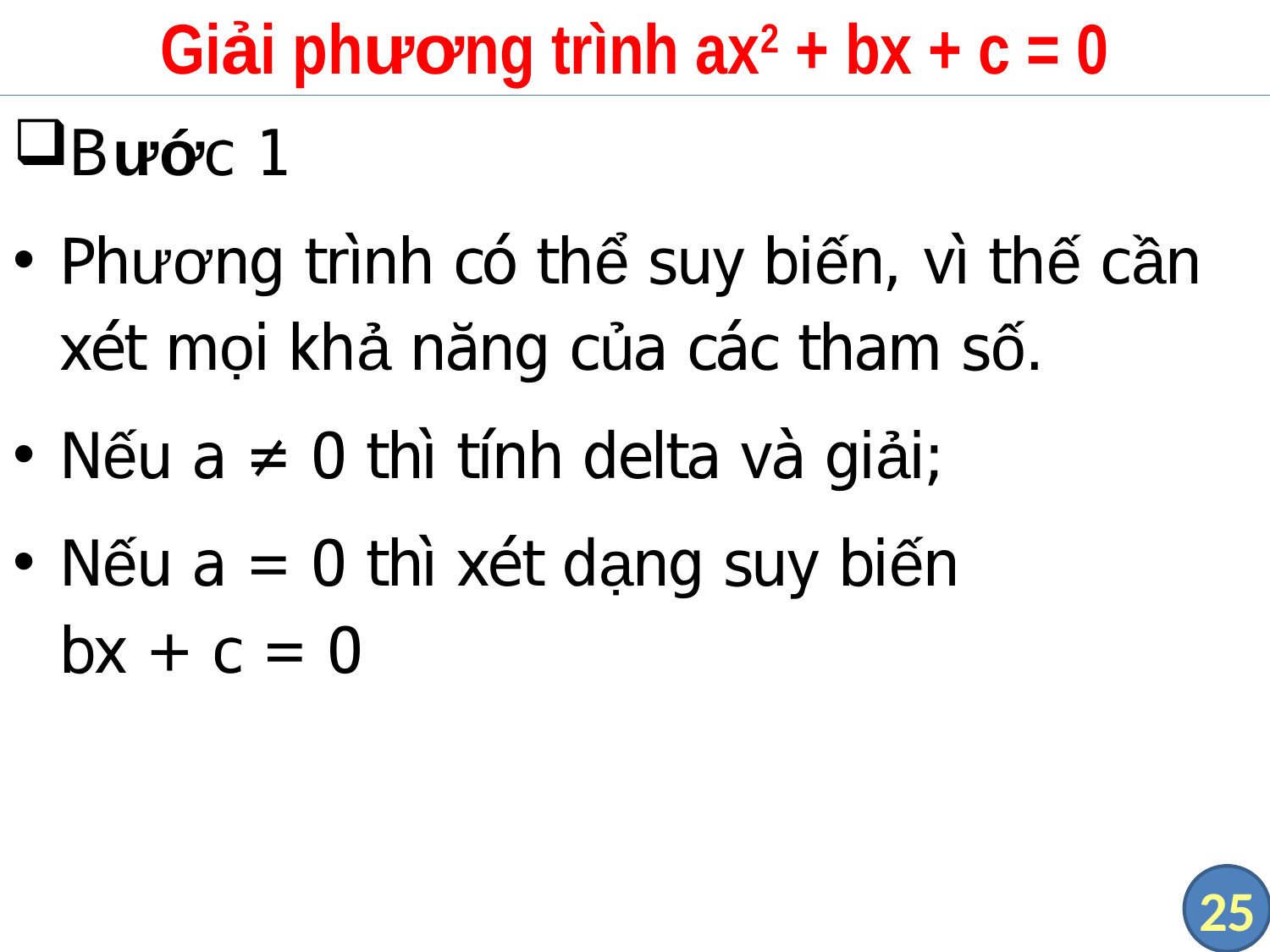

# Giải phương trình ax2 + bx + c = 0
Bước 1
Phương trình có thể suy biến, vì thế cần xét mọi khả năng của các tham số.
Nếu a ≠ 0 thì tính delta và giải;
Nếu a = 0 thì xét dạng suy biến
bx + c = 0
25